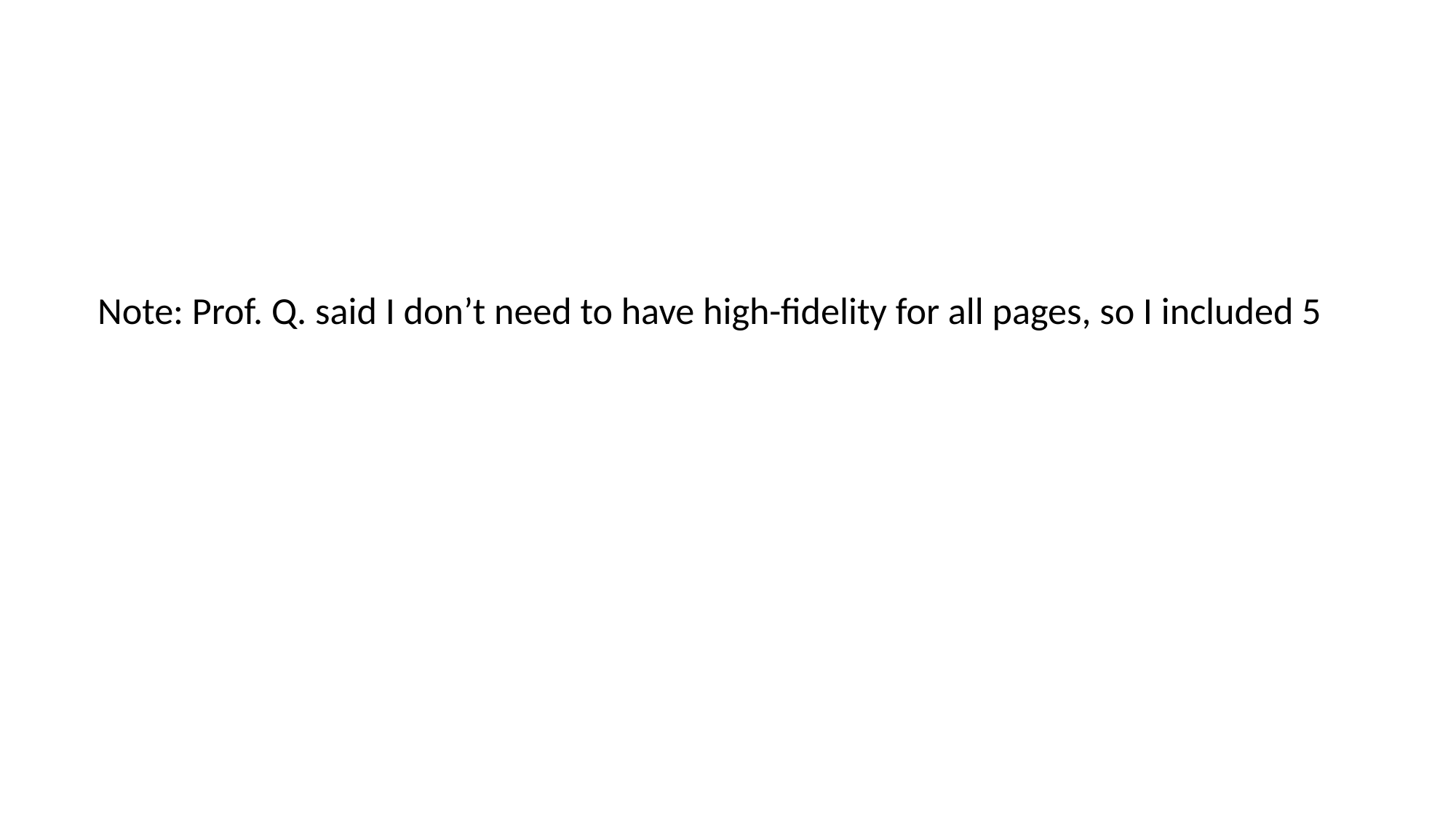

# Note: Prof. Q. said I don’t need to have high-fidelity for all pages, so I included 5